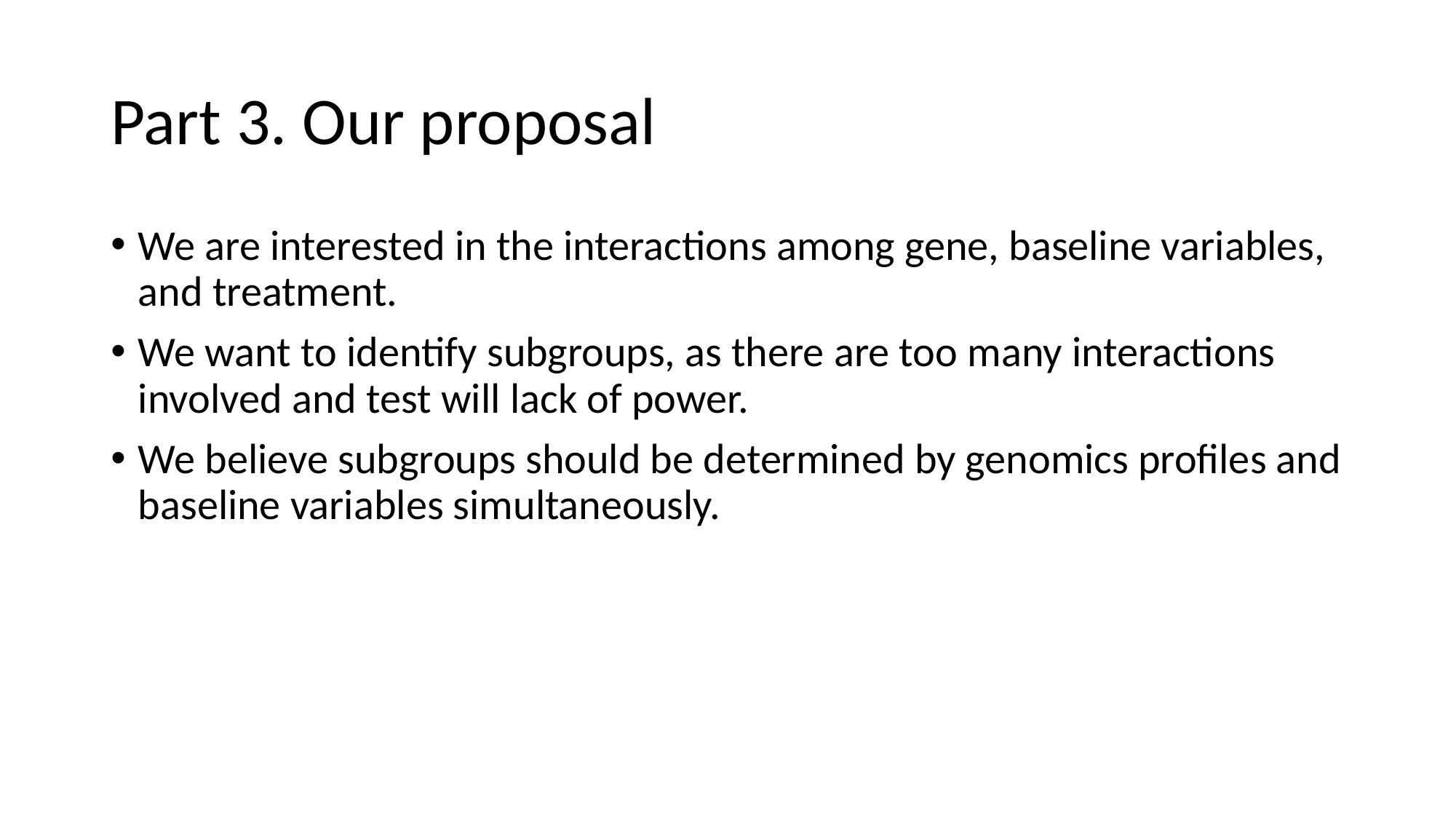

# Part 3. Our proposal
We are interested in the interactions among gene, baseline variables, and treatment.
We want to identify subgroups, as there are too many interactions involved and test will lack of power.
We believe subgroups should be determined by genomics profiles and baseline variables simultaneously.